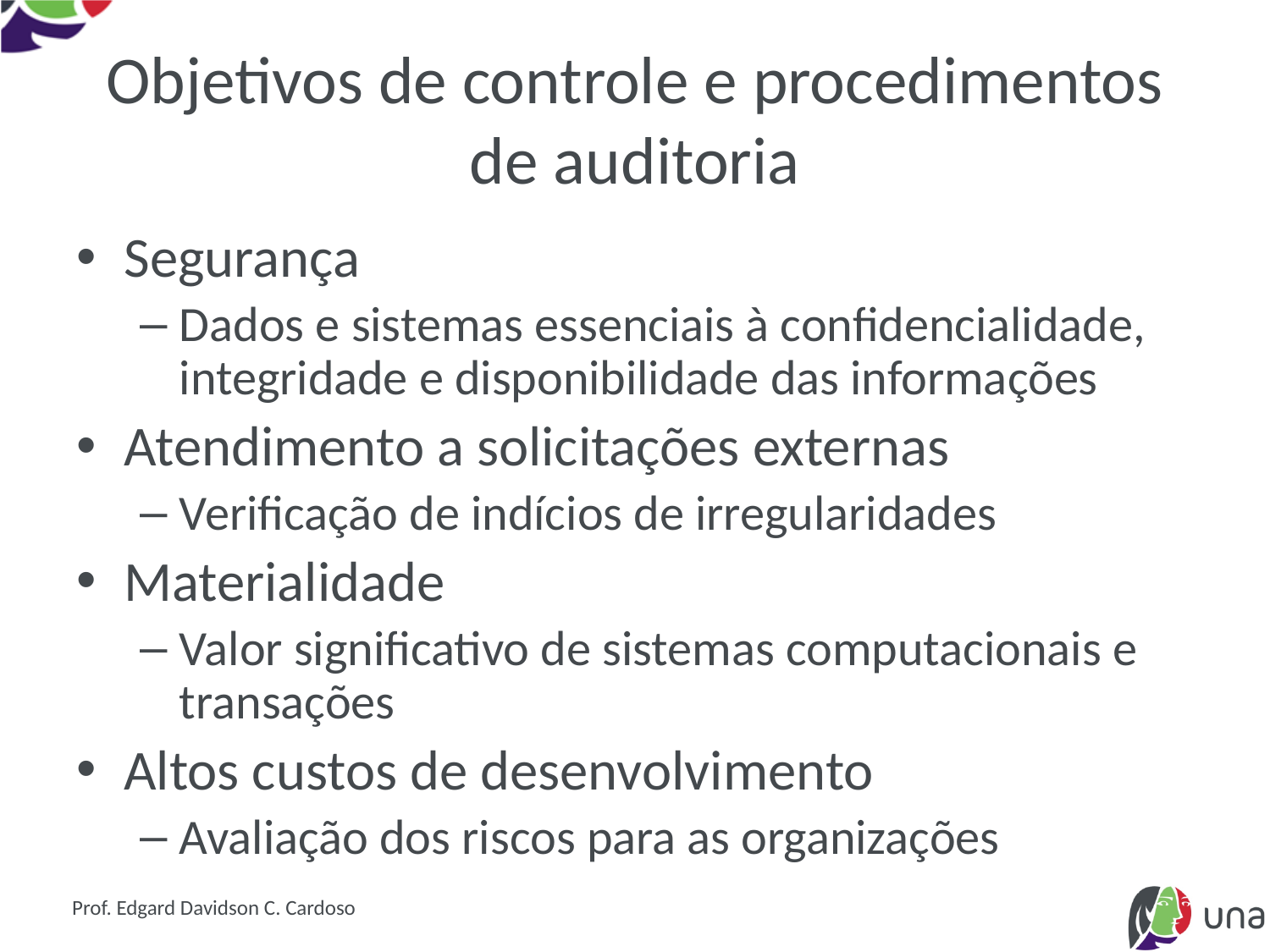

# Objetivos de controle e procedimentos de auditoria
Segurança
Dados e sistemas essenciais à confidencialidade, integridade e disponibilidade das informações
Atendimento a solicitações externas
Verificação de indícios de irregularidades
Materialidade
Valor significativo de sistemas computacionais e transações
Altos custos de desenvolvimento
Avaliação dos riscos para as organizações